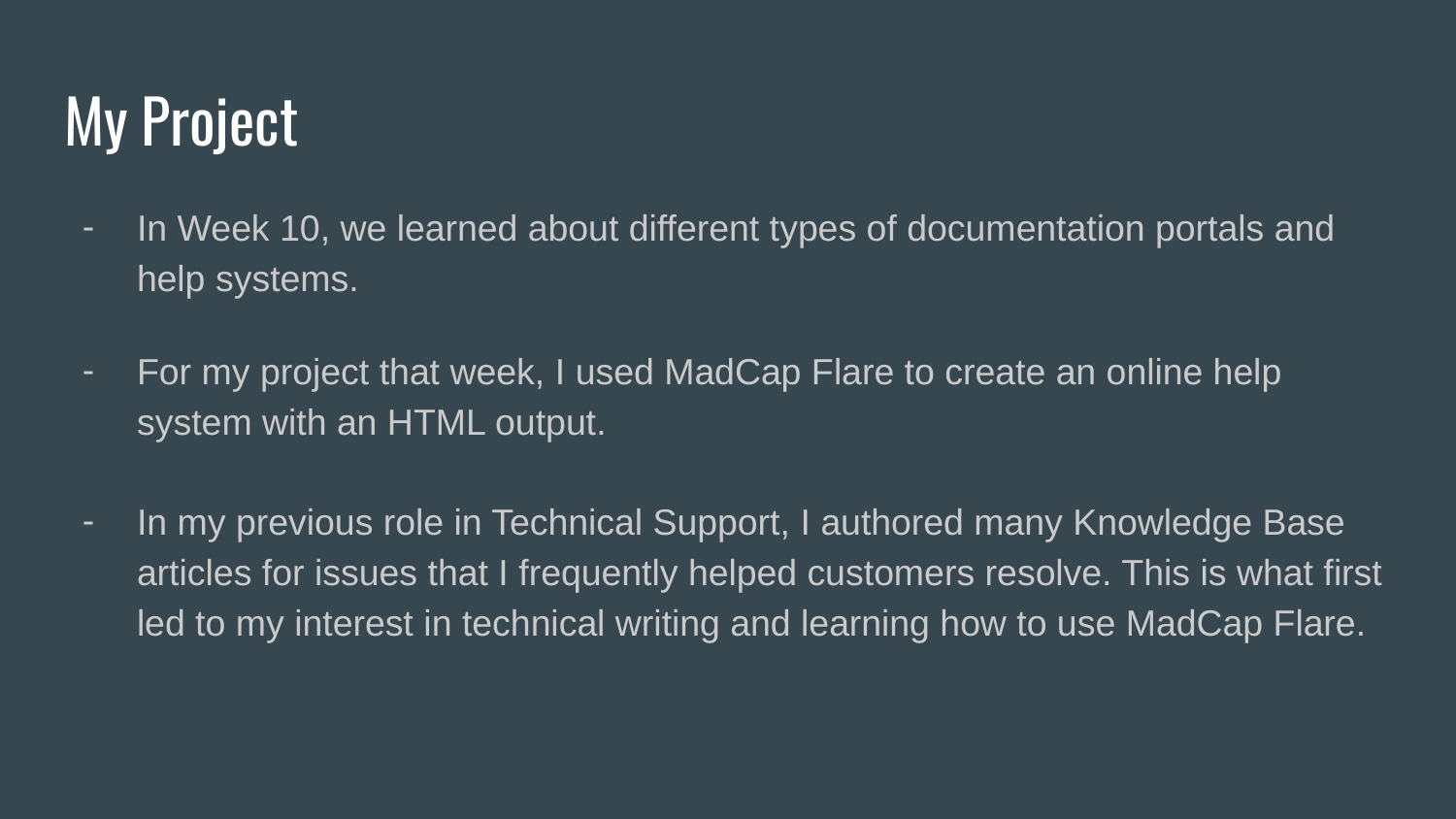

# My Project
In Week 10, we learned about different types of documentation portals and help systems.
For my project that week, I used MadCap Flare to create an online help system with an HTML output.
In my previous role in Technical Support, I authored many Knowledge Base articles for issues that I frequently helped customers resolve. This is what first led to my interest in technical writing and learning how to use MadCap Flare.